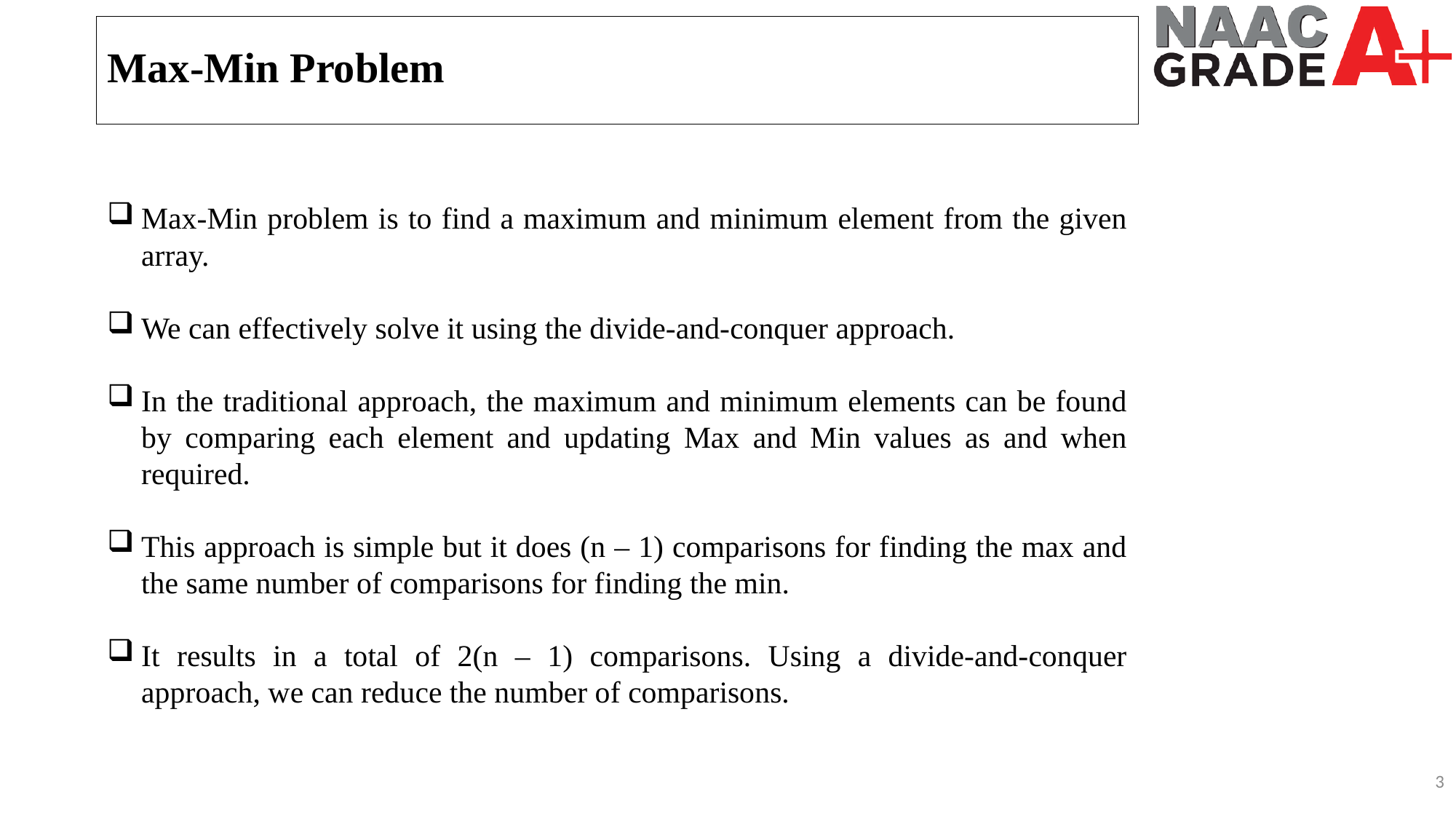

Max-Min Problem
Max-Min problem is to find a maximum and minimum element from the given array.

We can effectively solve it using the divide-and-conquer approach.

In the traditional approach, the maximum and minimum elements can be found by comparing each element and updating Max and Min values as and when required.

This approach is simple but it does (n – 1) comparisons for finding the max and the same number of comparisons for finding the min.

It results in a total of 2(n – 1) comparisons. Using a divide-and-conquer approach, we can reduce the number of comparisons.
3